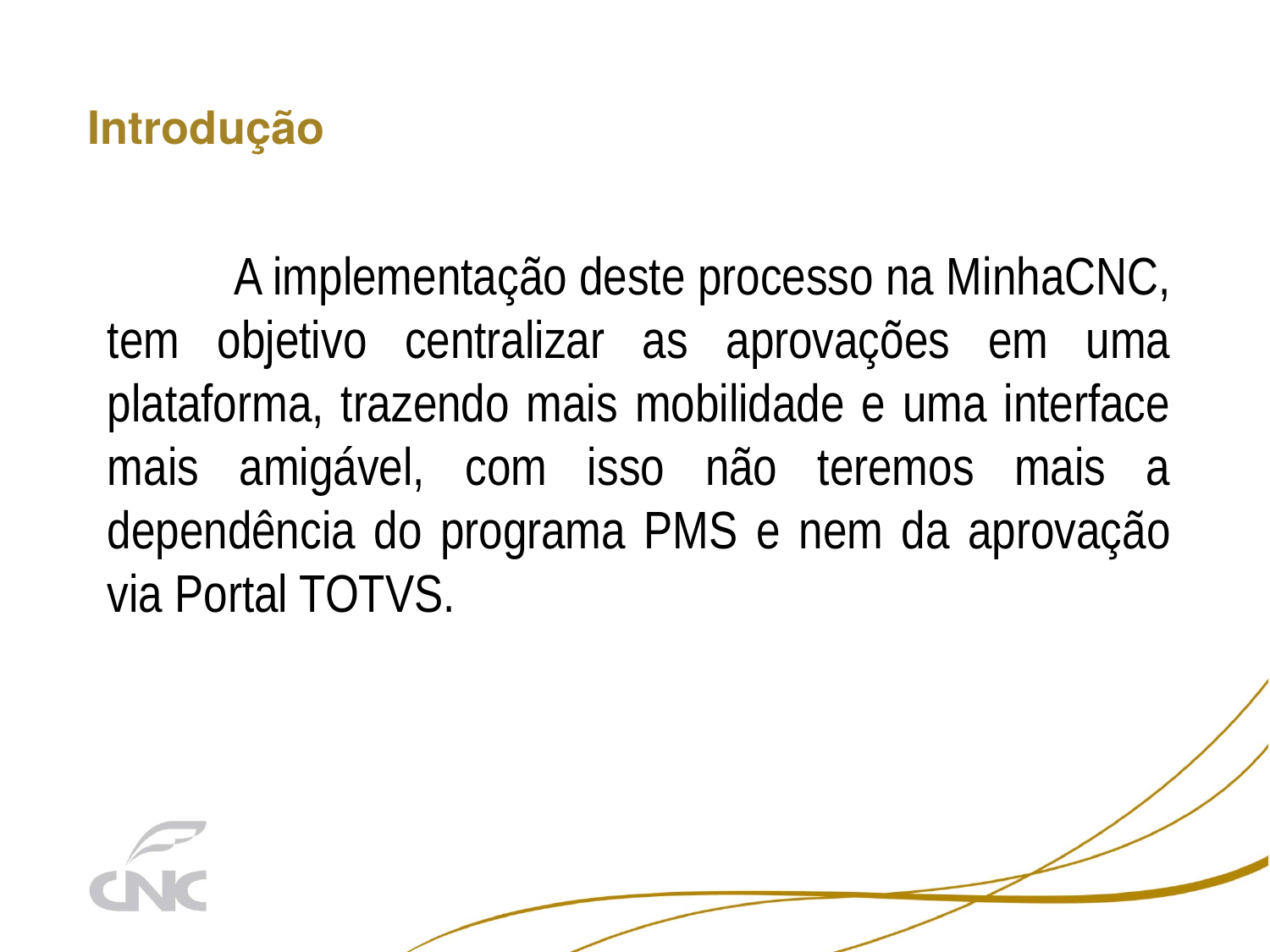

# Introdução
	A implementação deste processo na MinhaCNC, tem objetivo centralizar as aprovações em uma plataforma, trazendo mais mobilidade e uma interface mais amigável, com isso não teremos mais a dependência do programa PMS e nem da aprovação via Portal TOTVS.